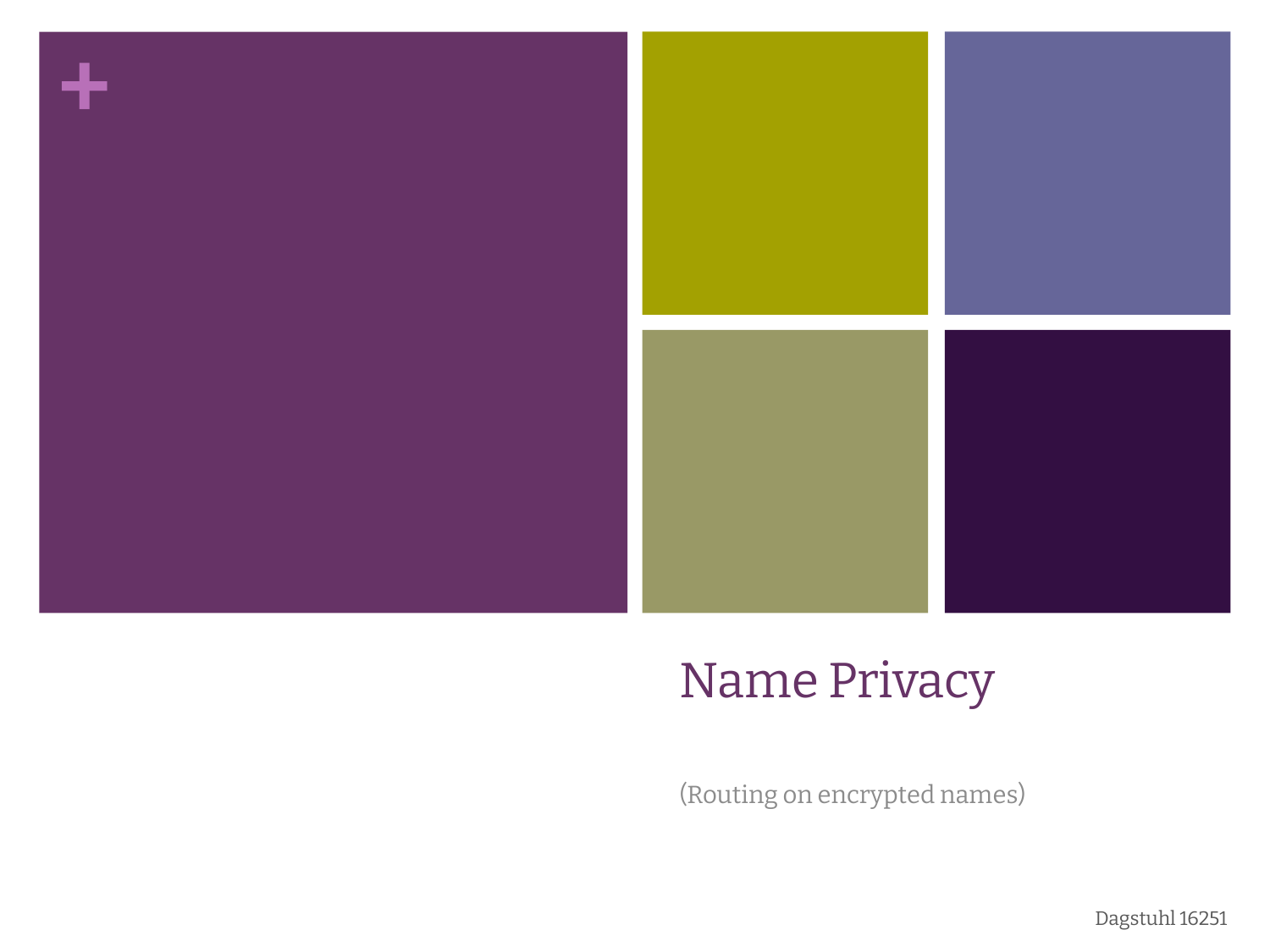

# Name Privacy
(Routing on encrypted names)
1
Dagstuhl 16251